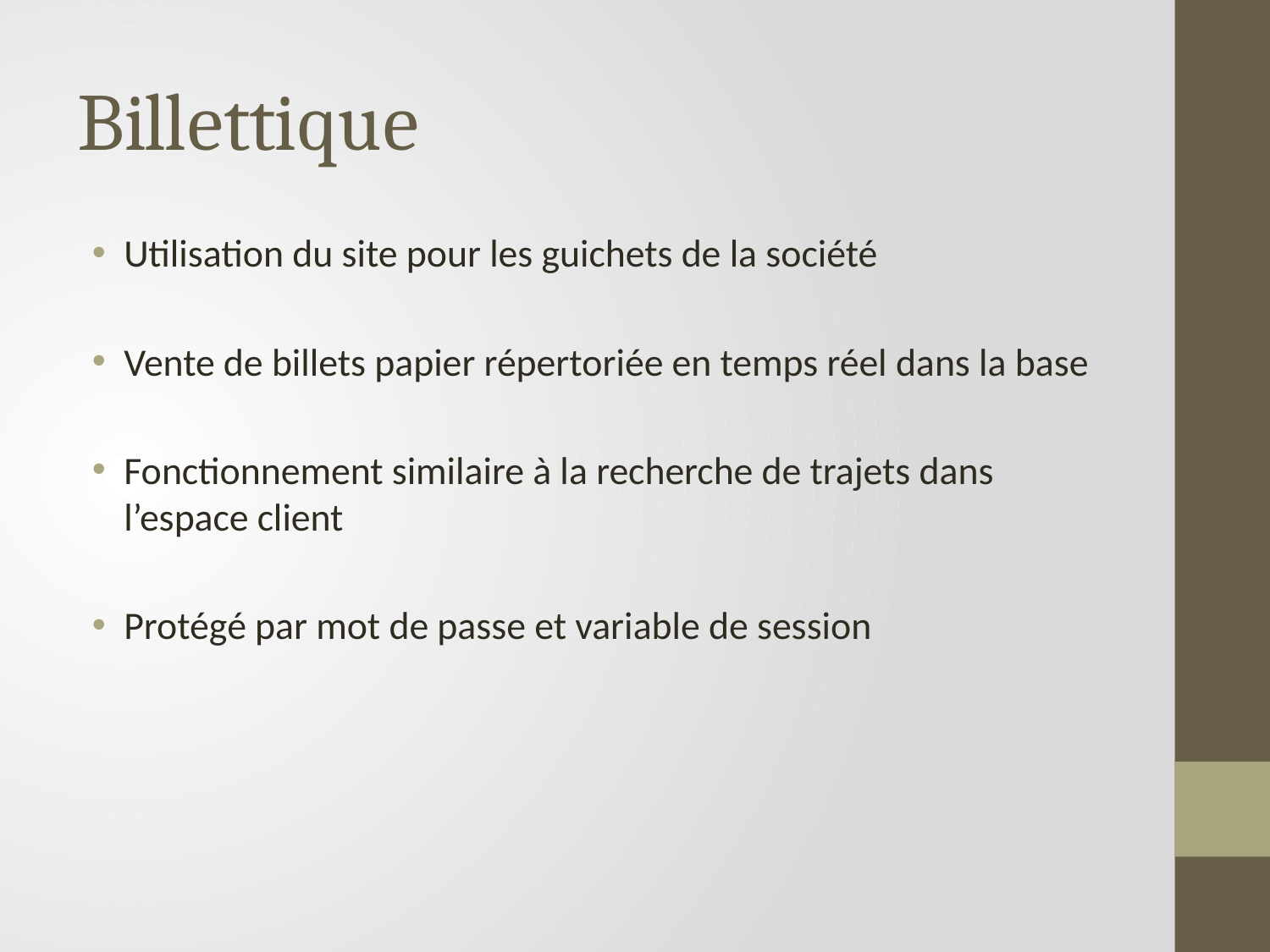

# Billettique
Utilisation du site pour les guichets de la société

Vente de billets papier répertoriée en temps réel dans la base

Fonctionnement similaire à la recherche de trajets dans l’espace client

Protégé par mot de passe et variable de session